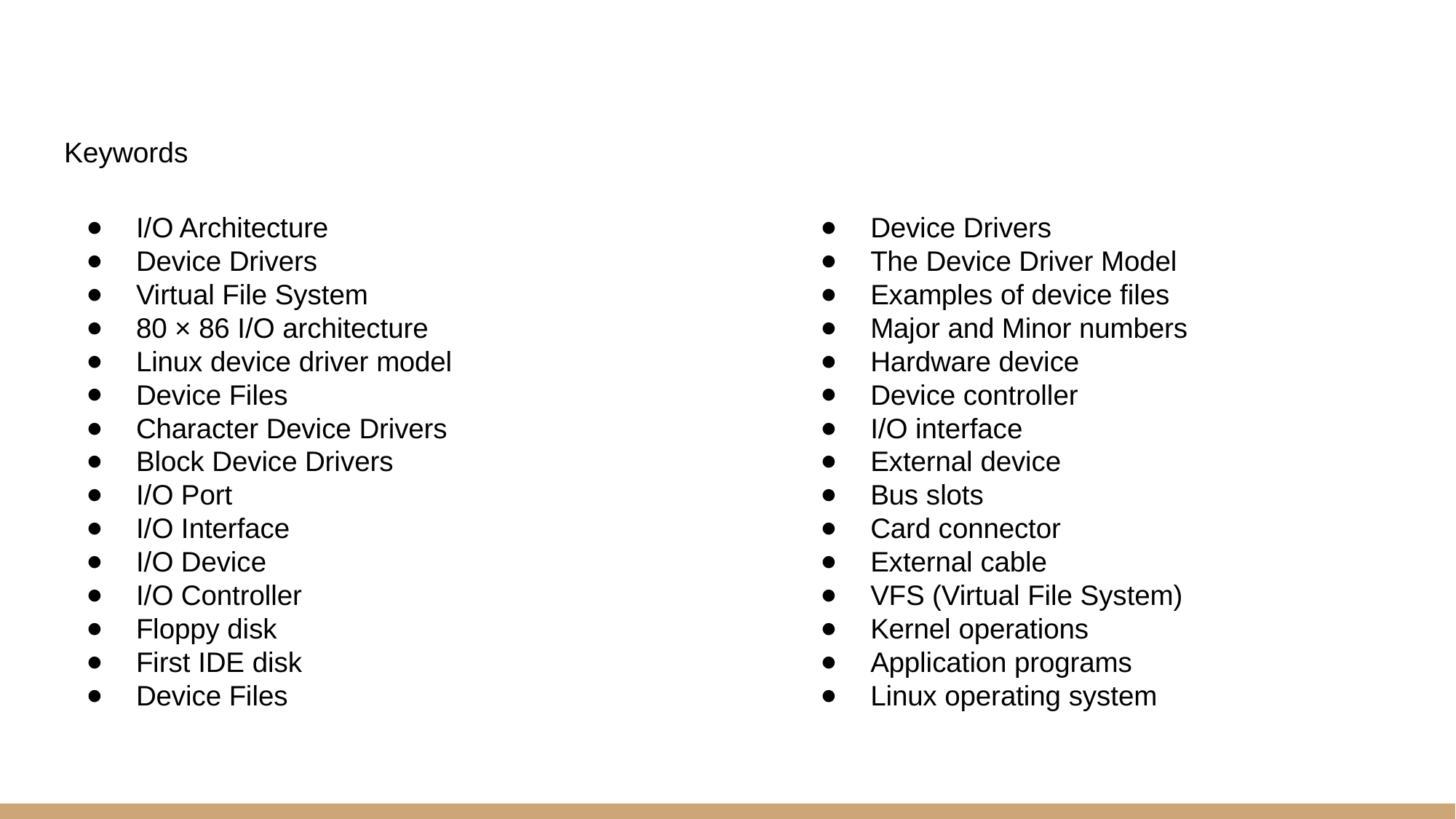

# Keywords
I/O Architecture
Device Drivers
Virtual File System
80 × 86 I/O architecture
Linux device driver model
Device Files
Character Device Drivers
Block Device Drivers
I/O Port
I/O Interface
I/O Device
I/O Controller
Floppy disk
First IDE disk
Device Files
Device Drivers
The Device Driver Model
Examples of device files
Major and Minor numbers
Hardware device
Device controller
I/O interface
External device
Bus slots
Card connector
External cable
VFS (Virtual File System)
Kernel operations
Application programs
Linux operating system